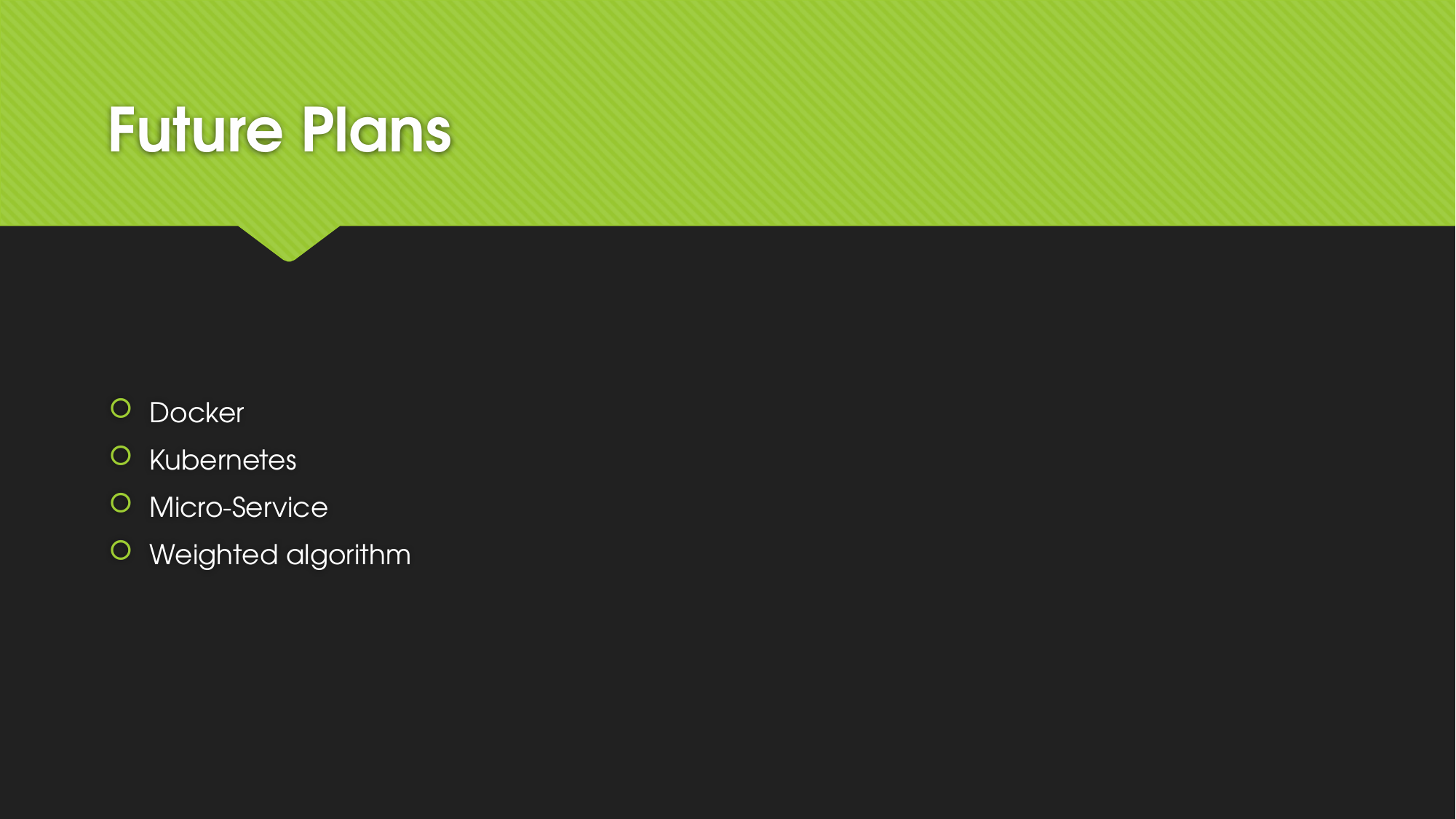

# Future Plans
Docker
Kubernetes
Micro-Service
Weighted algorithm